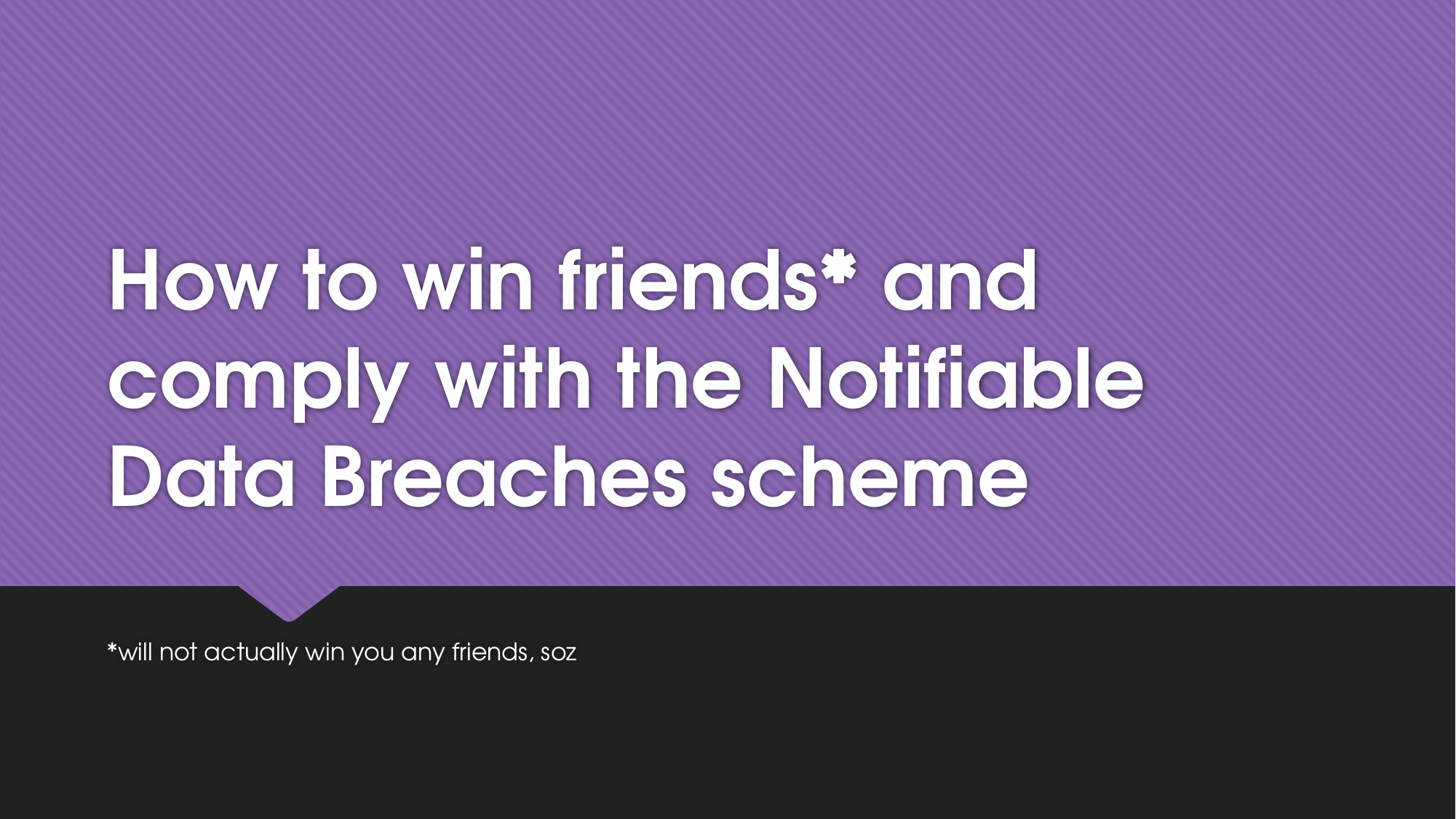

# How to win friends* and comply with the Notifiable Data Breaches scheme
*will not actually win you any friends, soz